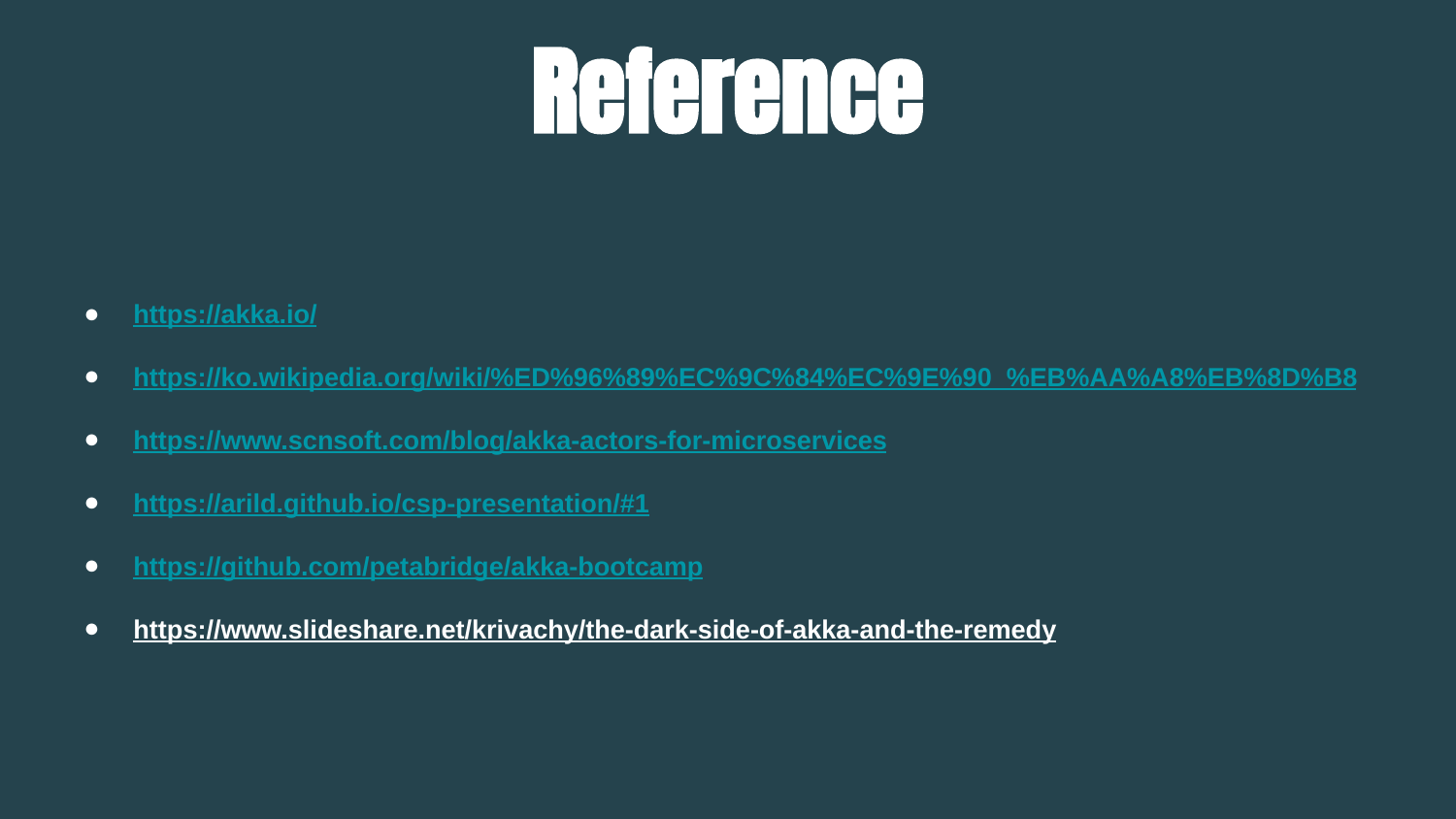

Reference
https://akka.io/
https://ko.wikipedia.org/wiki/%ED%96%89%EC%9C%84%EC%9E%90_%EB%AA%A8%EB%8D%B8
https://www.scnsoft.com/blog/akka-actors-for-microservices
https://arild.github.io/csp-presentation/#1
https://github.com/petabridge/akka-bootcamp
https://www.slideshare.net/krivachy/the-dark-side-of-akka-and-the-remedy